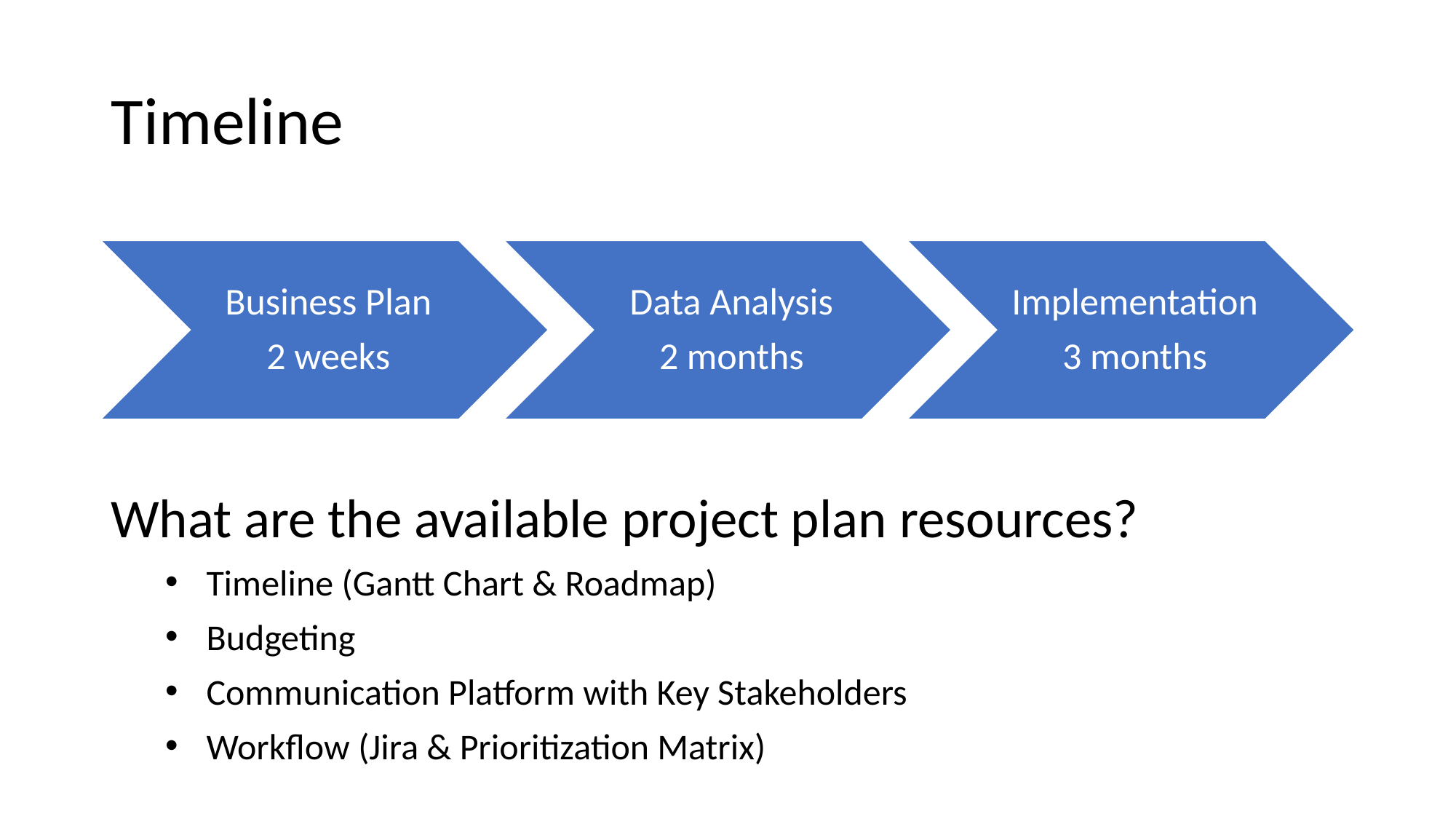

# Timeline
Business Plan
2 weeks
Data Analysis
2 months
Implementation
3 months
What are the available project plan resources?
Timeline (Gantt Chart & Roadmap)
Budgeting
Communication Platform with Key Stakeholders
Workflow (Jira & Prioritization Matrix)